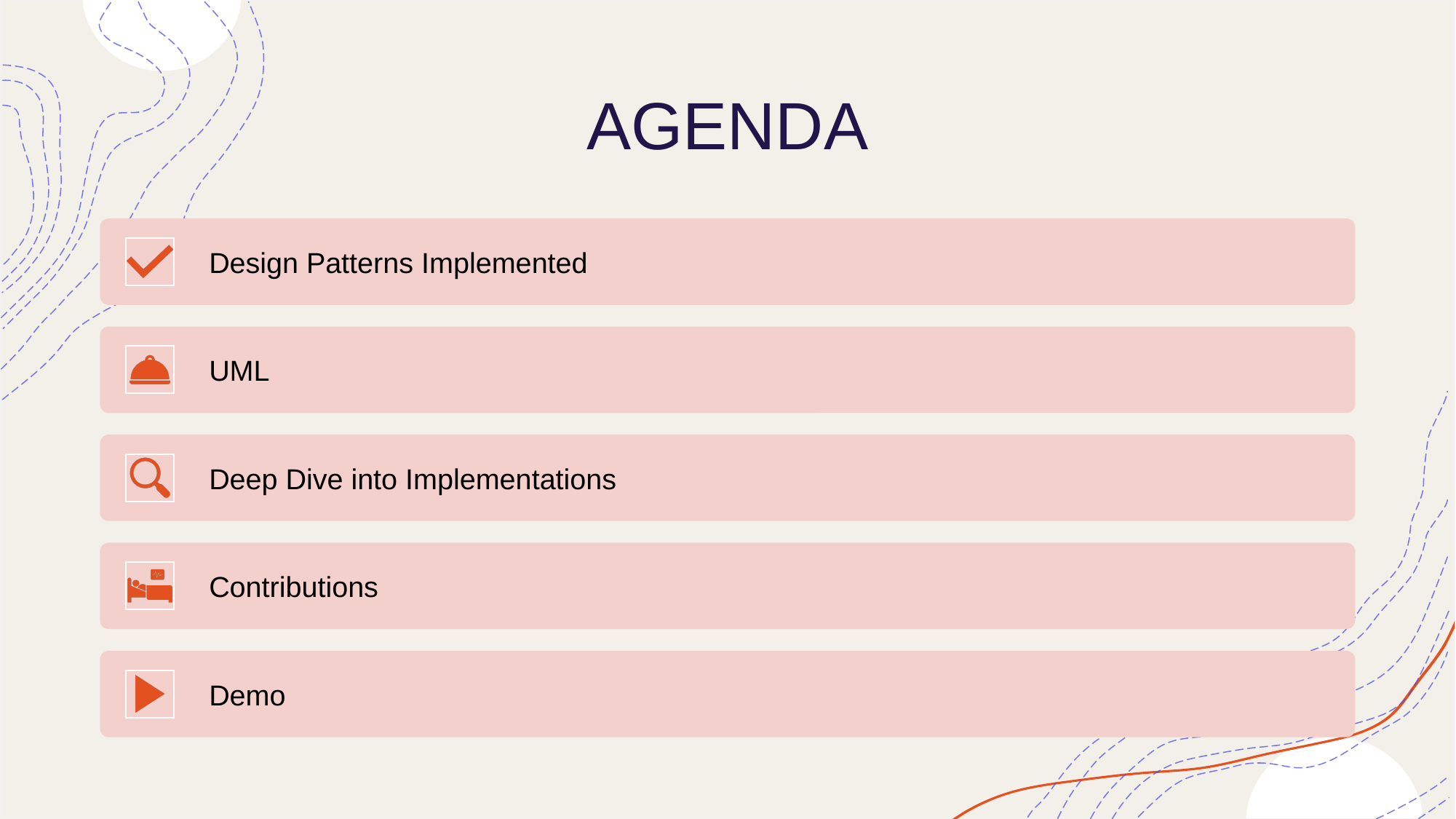

# AGENDA
Design Patterns Implemented
UML
Deep Dive into Implementations
Contributions
Demo